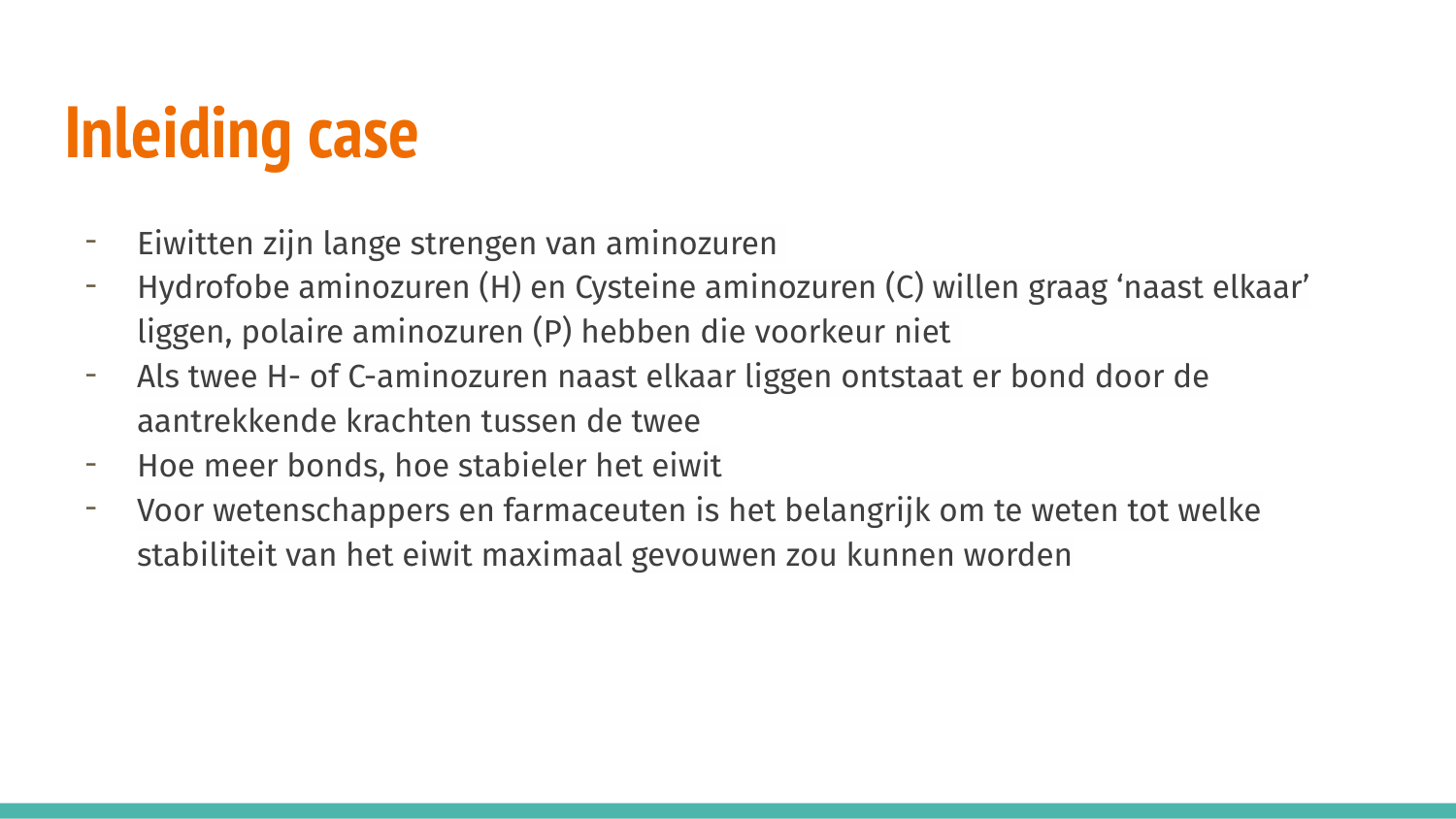

# Inleiding case
Eiwitten zijn lange strengen van aminozuren
Hydrofobe aminozuren (H) en Cysteine aminozuren (C) willen graag ‘naast elkaar’ liggen, polaire aminozuren (P) hebben die voorkeur niet
Als twee H- of C-aminozuren naast elkaar liggen ontstaat er bond door de aantrekkende krachten tussen de twee
Hoe meer bonds, hoe stabieler het eiwit
Voor wetenschappers en farmaceuten is het belangrijk om te weten tot welke stabiliteit van het eiwit maximaal gevouwen zou kunnen worden